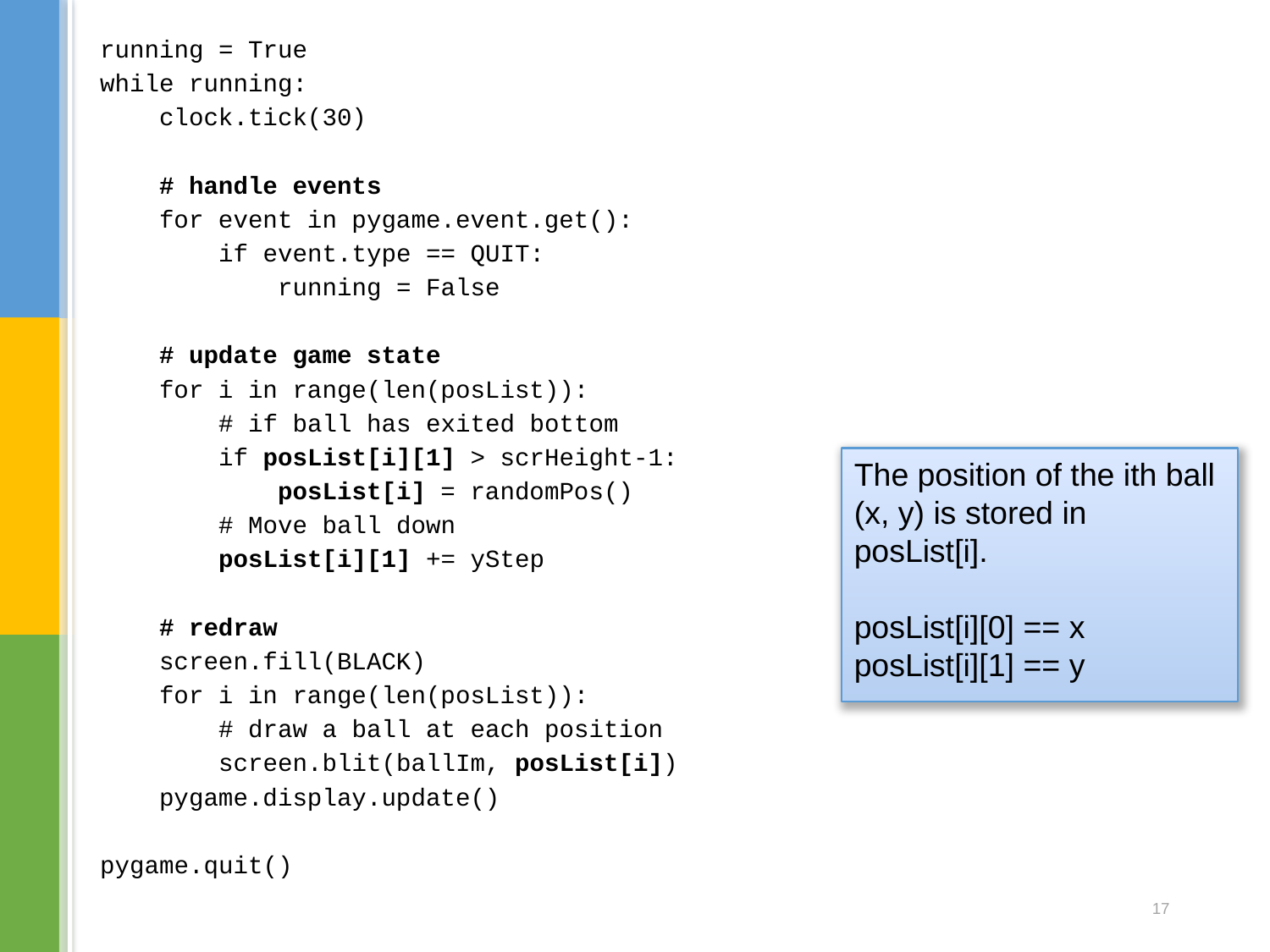

running = True
while running:
    clock.tick(30)

    # handle events
    for event in pygame.event.get():
        if event.type == QUIT:
            running = False

    # update game state
    for i in range(len(posList)):
        # if ball has exited bottom
        if posList[i][1] > scrHeight-1:
            posList[i] = randomPos()
        # Move ball down
        posList[i][1] += yStep

    # redraw
    screen.fill(BLACK)
    for i in range(len(posList)):
        # draw a ball at each position
        screen.blit(ballIm, posList[i])
    pygame.display.update()

pygame.quit()

The position of the ith ball (x, y) is stored in posList[i].

posList[i][0] == x
posList[i][1] == y
17